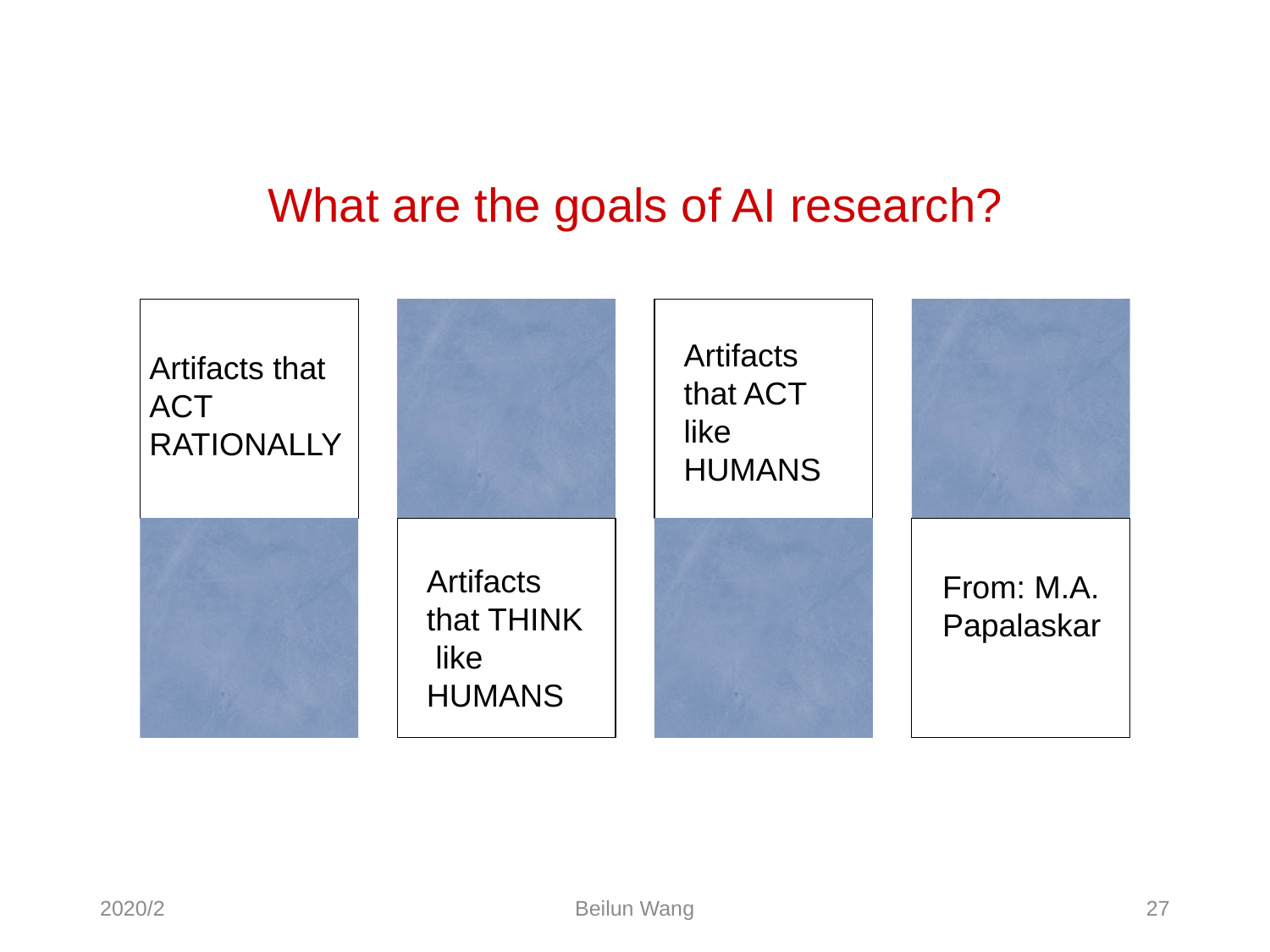

What are the goals of AI research?

Artifacts that ACT  like HUMANS
Artifacts that ACT  RATIONALLY

Artifacts that THINK  like HUMANS
From: M.A. Papalaskar
2020/2
Beilun Wang
27